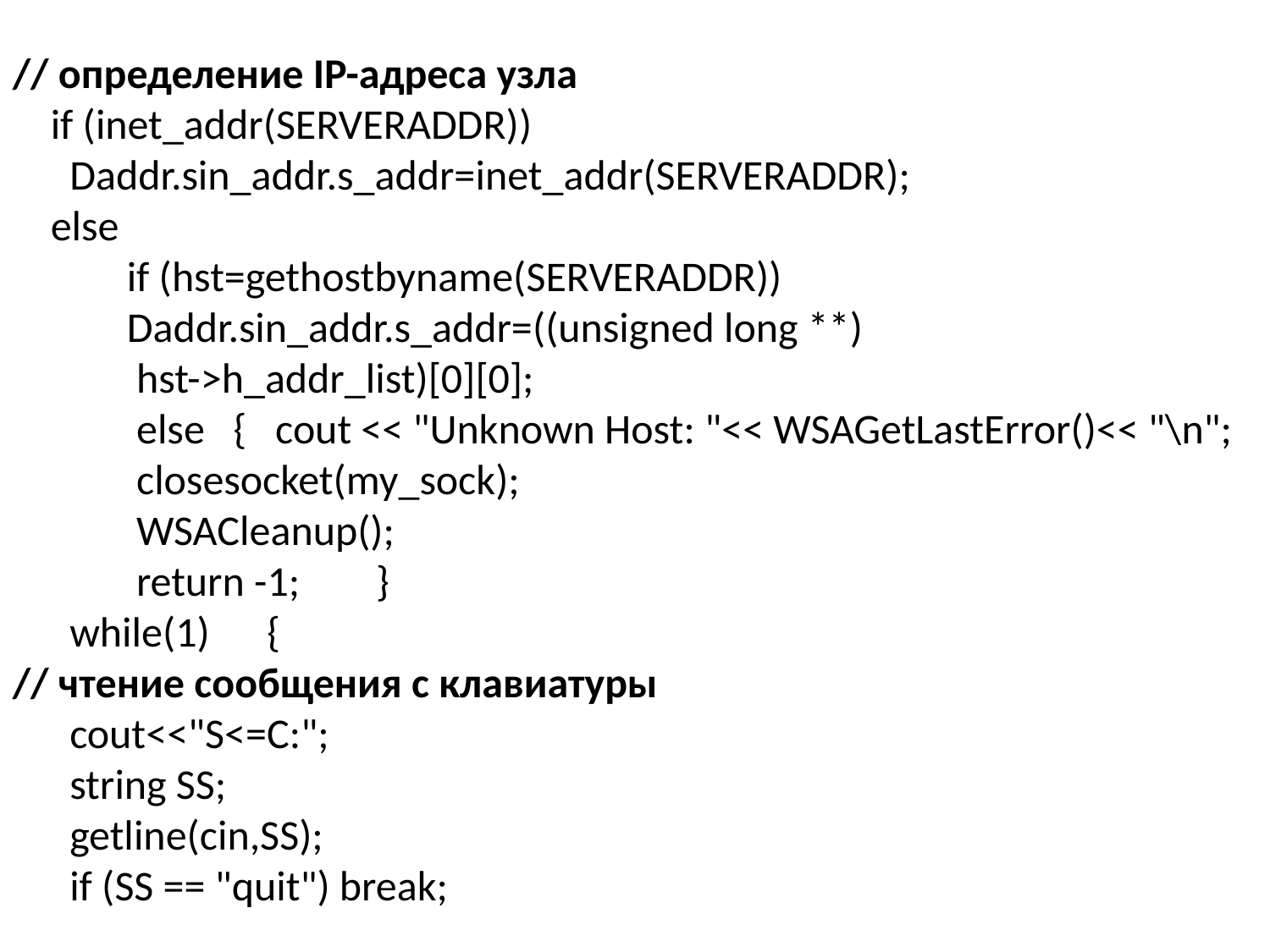

// определение IP-адреса узла
    if (inet_addr(SERVERADDR))
      Daddr.sin_addr.s_addr=inet_addr(SERVERADDR);
    else
            if (hst=gethostbyname(SERVERADDR))
            Daddr.sin_addr.s_addr=((unsigned long **)
             hst->h_addr_list)[0][0];
             else   {   cout << "Unknown Host: "<< WSAGetLastError()<< "\n";
             closesocket(my_sock);
             WSACleanup();
             return -1;        }
      while(1)      {
// чтение сообщения с клавиатуры
      cout<<"S<=C:";
      string SS;
      getline(cin,SS);
      if (SS == "quit") break;